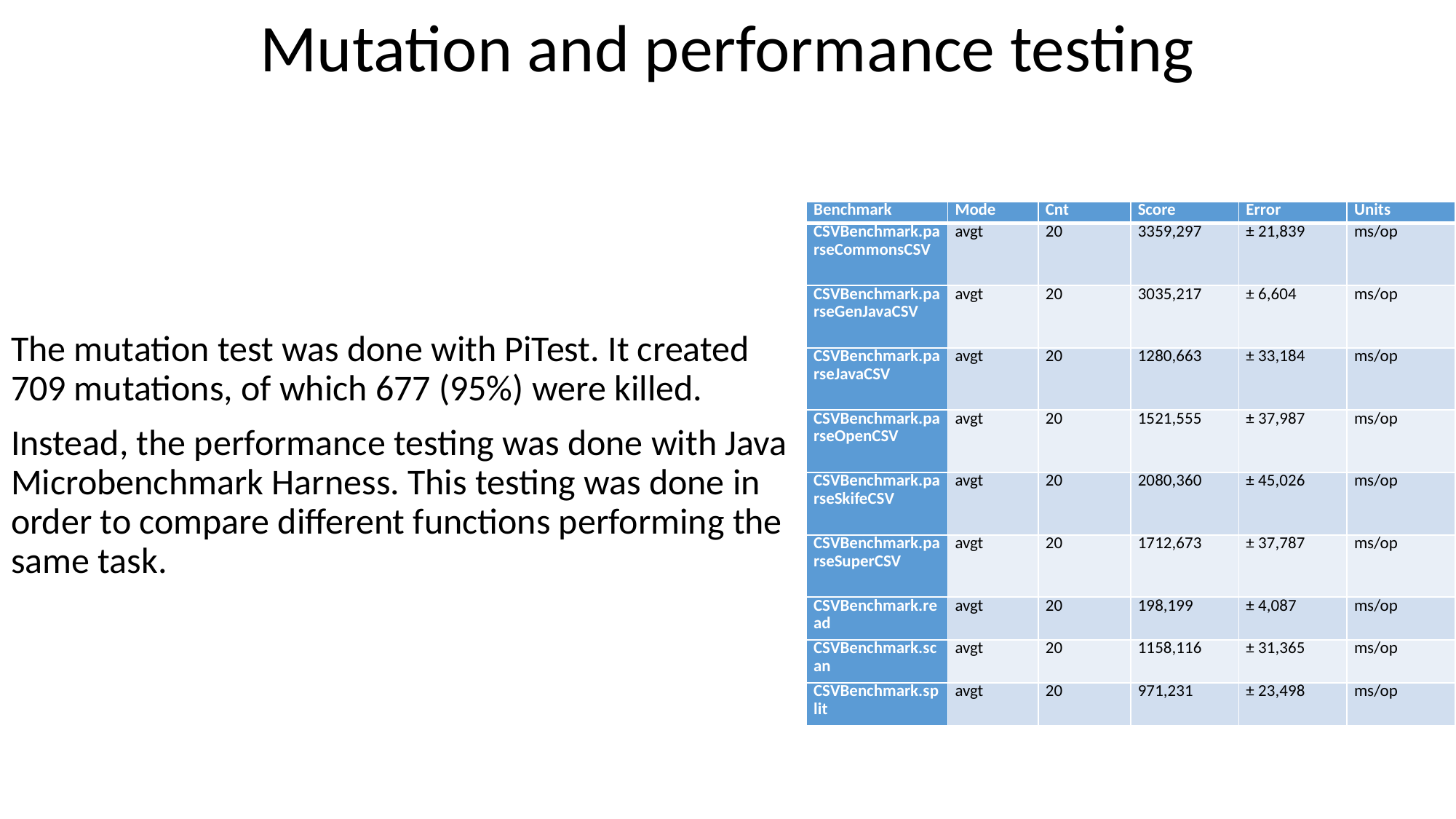

Mutation and performance testing
The mutation test was done with PiTest. It created 709 mutations, of which 677 (95%) were killed.
Instead, the performance testing was done with Java Microbenchmark Harness. This testing was done in order to compare different functions performing the same task.
| Benchmark | Mode | Cnt | Score | Error | Units |
| --- | --- | --- | --- | --- | --- |
| CSVBenchmark.parseCommonsCSV | avgt | 20 | 3359,297 | ± 21,839 | ms/op |
| CSVBenchmark.parseGenJavaCSV | avgt | 20 | 3035,217 | ± 6,604 | ms/op |
| CSVBenchmark.parseJavaCSV | avgt | 20 | 1280,663 | ± 33,184 | ms/op |
| CSVBenchmark.parseOpenCSV | avgt | 20 | 1521,555 | ± 37,987 | ms/op |
| CSVBenchmark.parseSkifeCSV | avgt | 20 | 2080,360 | ± 45,026 | ms/op |
| CSVBenchmark.parseSuperCSV | avgt | 20 | 1712,673 | ± 37,787 | ms/op |
| CSVBenchmark.read | avgt | 20 | 198,199 | ± 4,087 | ms/op |
| CSVBenchmark.scan | avgt | 20 | 1158,116 | ± 31,365 | ms/op |
| CSVBenchmark.split | avgt | 20 | 971,231 | ± 23,498 | ms/op |